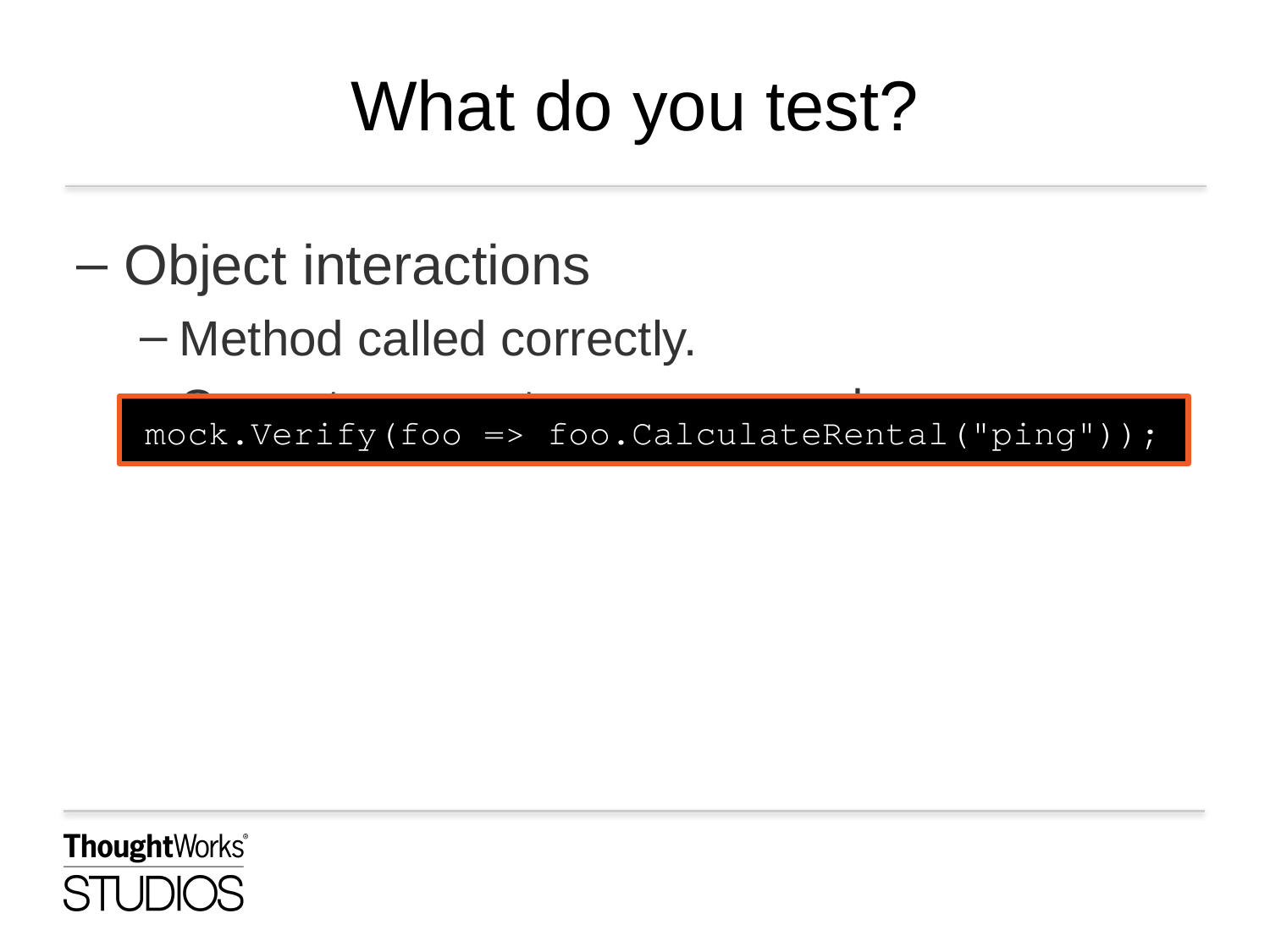

# What do you test?
Object interactions
Method called correctly.
Correct parameters are passed.
mock.Verify(foo => foo.CalculateRental("ping"));